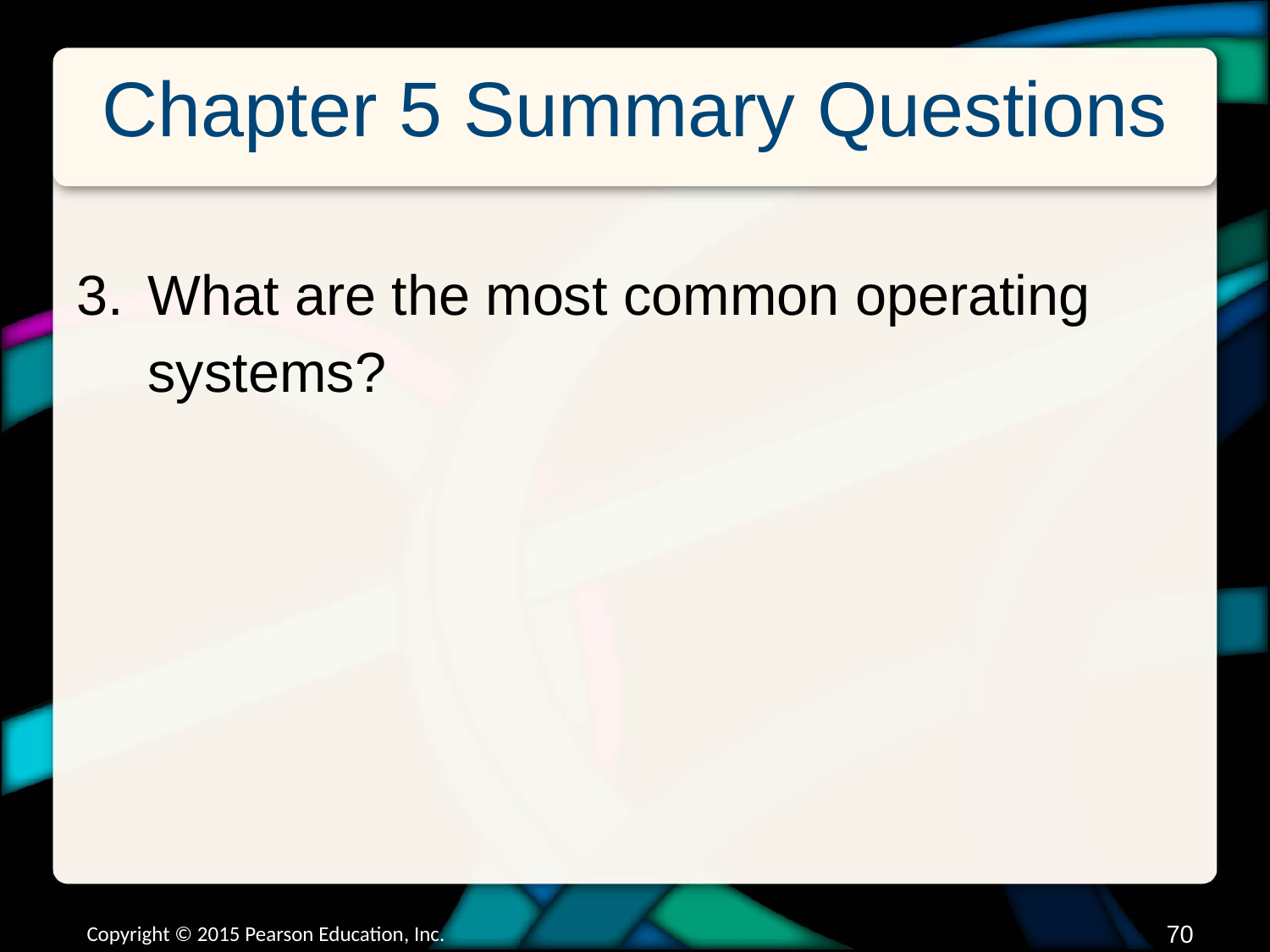

# Chapter 5 Summary Questions
What are the most common operating systems?
Copyright © 2015 Pearson Education, Inc.
70